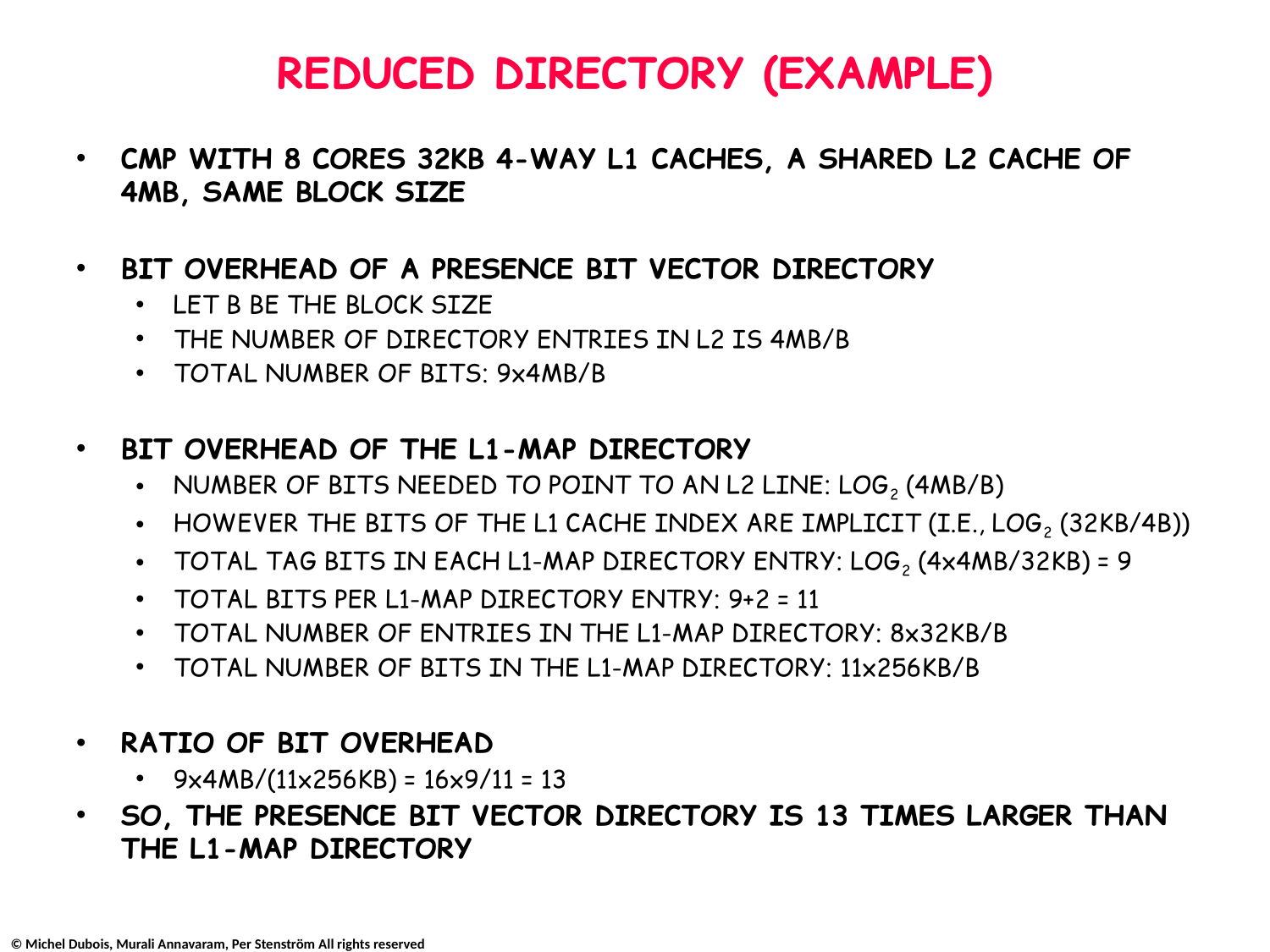

# REDUCED DIRECTORY (EXAMPLE)
CMP WITH 8 CORES 32KB 4-WAY L1 CACHES, A SHARED L2 CACHE OF 4MB, SAME BLOCK SIZE

BIT OVERHEAD OF A PRESENCE BIT VECTOR DIRECTORY
LET B BE THE BLOCK SIZE
THE NUMBER OF DIRECTORY ENTRIES IN L2 IS 4MB/B
TOTAL NUMBER OF BITS: 9x4MB/B

BIT OVERHEAD OF THE L1-MAP DIRECTORY
NUMBER OF BITS NEEDED TO POINT TO AN L2 LINE: LOG2 (4MB/B)
HOWEVER THE BITS OF THE L1 CACHE INDEX ARE IMPLICIT (I.E., LOG2 (32KB/4B))
TOTAL TAG BITS IN EACH L1-MAP DIRECTORY ENTRY: LOG2 (4x4MB/32KB) = 9
TOTAL BITS PER L1-MAP DIRECTORY ENTRY: 9+2 = 11
TOTAL NUMBER OF ENTRIES IN THE L1-MAP DIRECTORY: 8x32KB/B
TOTAL NUMBER OF BITS IN THE L1-MAP DIRECTORY: 11x256KB/B

RATIO OF BIT OVERHEAD
9x4MB/(11x256KB) = 16x9/11 = 13
SO, THE PRESENCE BIT VECTOR DIRECTORY IS 13 TIMES LARGER THAN THE L1-MAP DIRECTORY